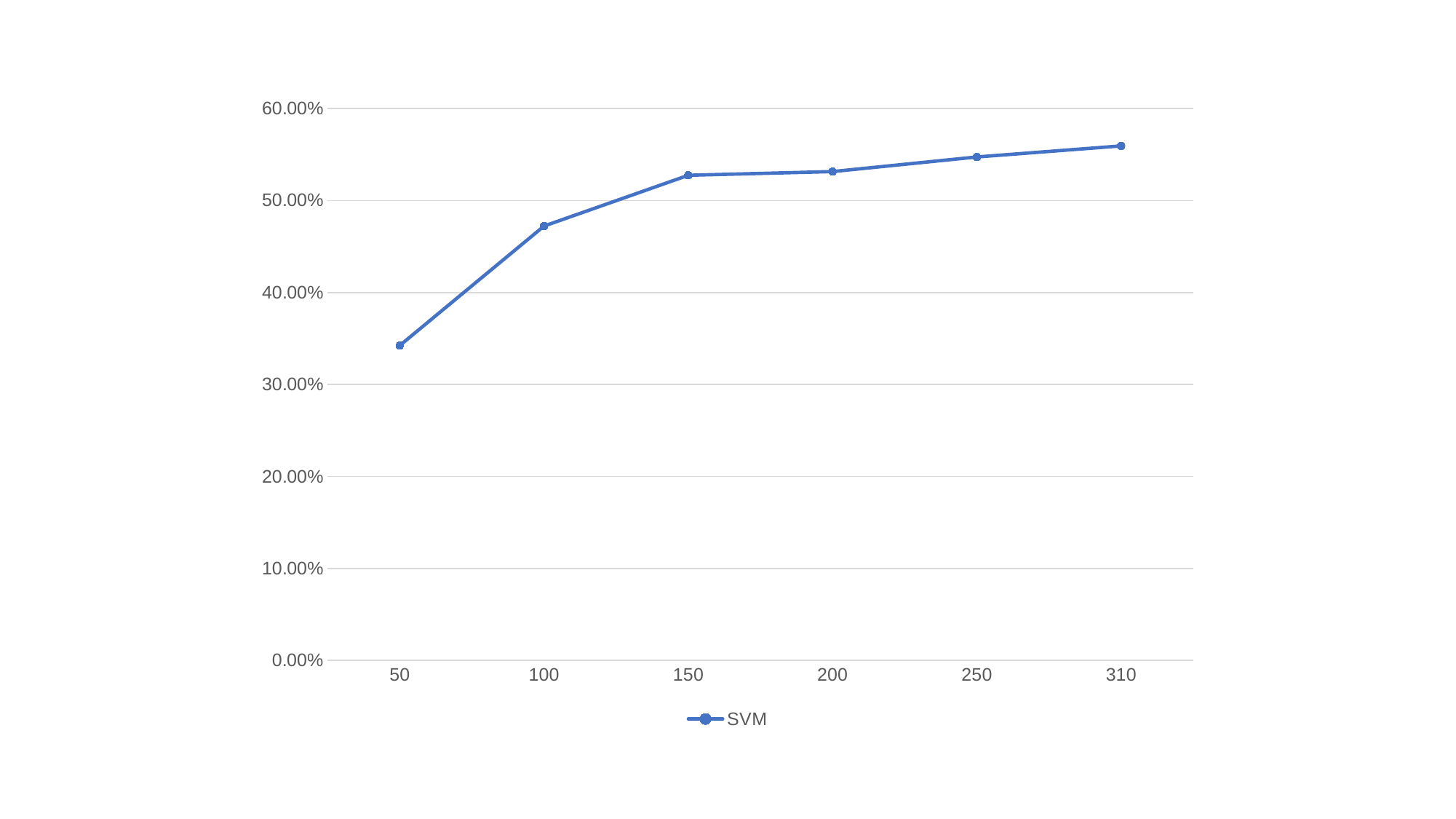

### Chart

| Category | SVM |
|---|---|
| 50 | 0.3424 |
| 100 | 0.4723 |
| 150 | 0.5275 |
| 200 | 0.5315 |
| 250 | 0.5474 |
| 310 | 0.5594 |